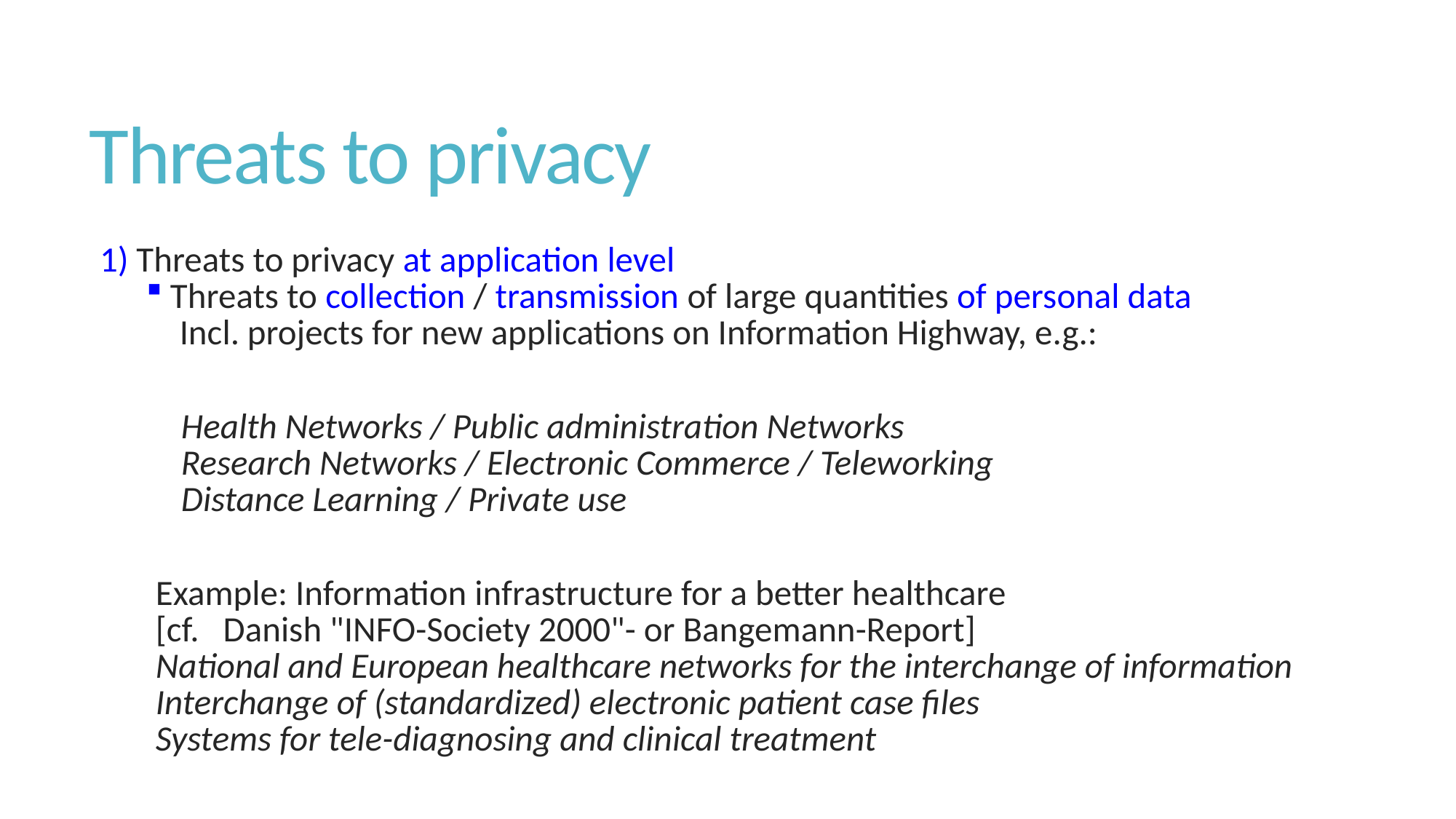

# Threats to privacy
 1) Threats to privacy at application level
 Threats to collection / transmission of large quantities of personal data
   Incl. projects for new applications on Information Highway, e.g.:

Health Networks / Public administration Networks
Research Networks / Electronic Commerce / Teleworking
Distance Learning / Private use

Example: Information infrastructure for a better healthcare
[cf.   Danish "INFO-Society 2000"- or Bangemann-Report]
National and European healthcare networks for the interchange of information
Interchange of (standardized) electronic patient case files
Systems for tele-diagnosing and clinical treatment